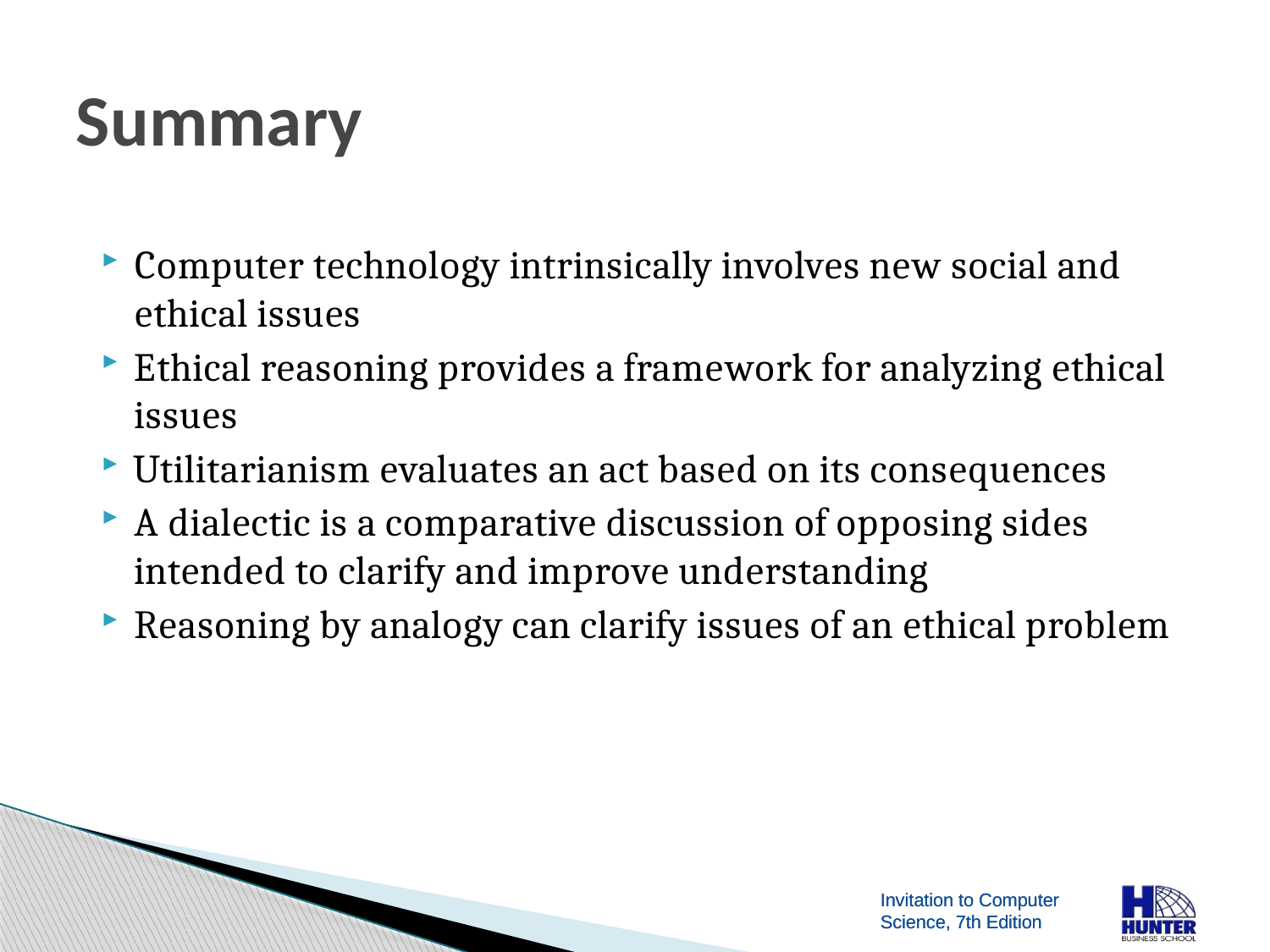

# Summary
Computer technology intrinsically involves new social and ethical issues
Ethical reasoning provides a framework for analyzing ethical issues
Utilitarianism evaluates an act based on its consequences
A dialectic is a comparative discussion of opposing sides intended to clarify and improve understanding
Reasoning by analogy can clarify issues of an ethical problem